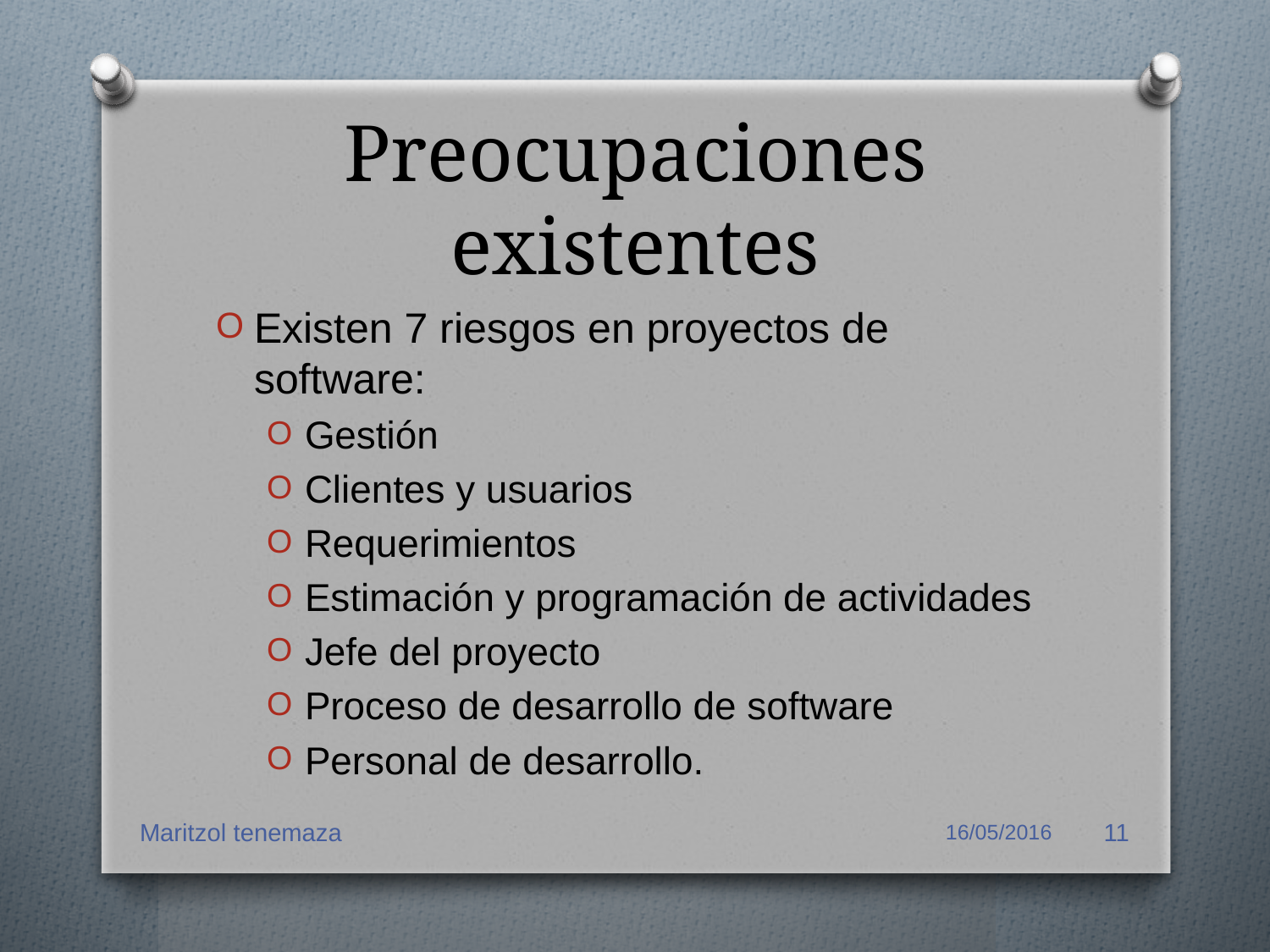

# Preocupaciones existentes
Existen 7 riesgos en proyectos de software:
Gestión
Clientes y usuarios
Requerimientos
Estimación y programación de actividades
Jefe del proyecto
Proceso de desarrollo de software
Personal de desarrollo.

Maritzol tenemaza
16/05/2016
11